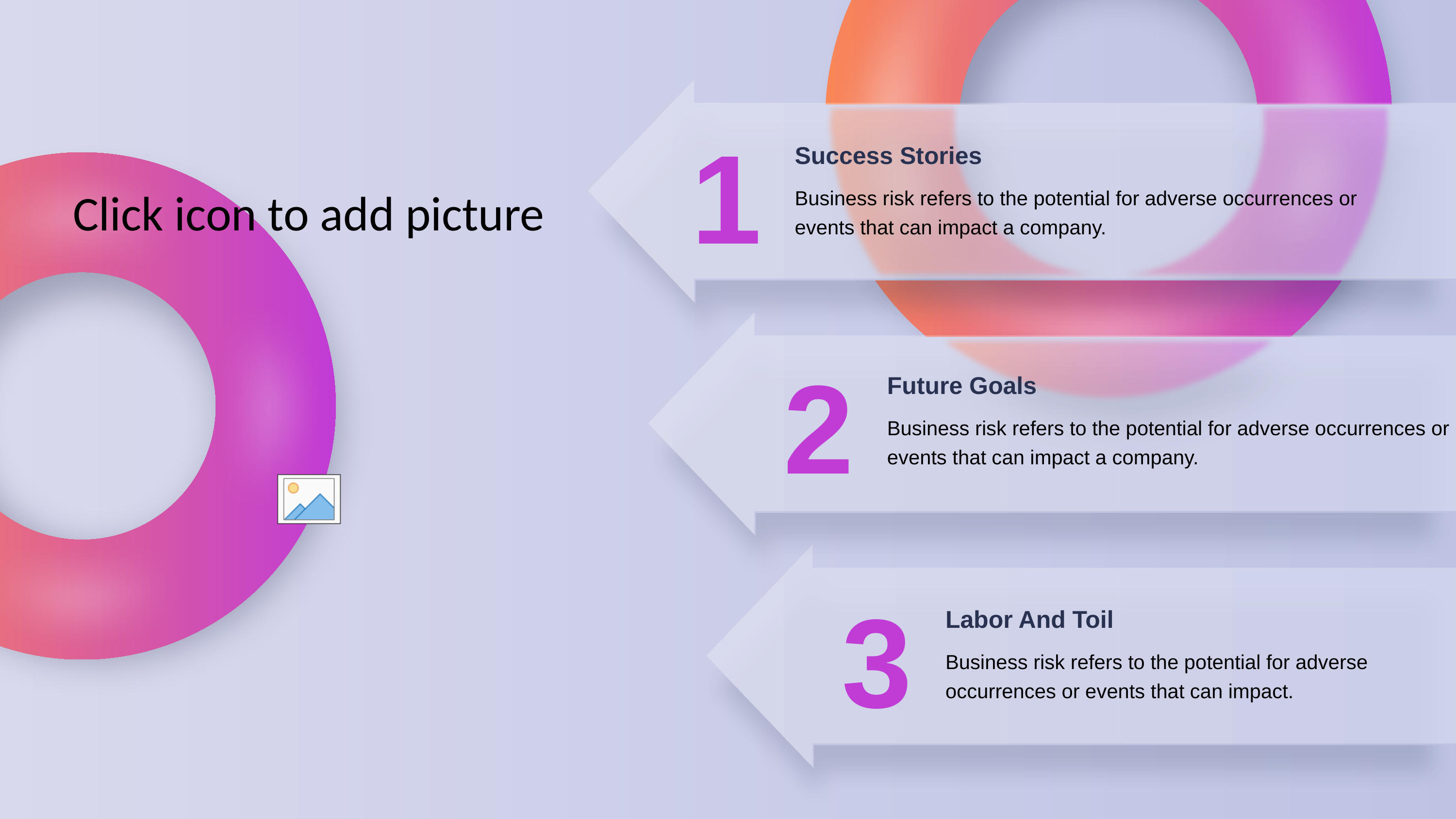

1
Success Stories

Business risk refers to the potential for adverse occurrences or events that can impact a company.

2
Future Goals
Business risk refers to the potential for adverse occurrences or events that can impact a company.

3
Labor And Toil
Business risk refers to the potential for adverse occurrences or events that can impact.